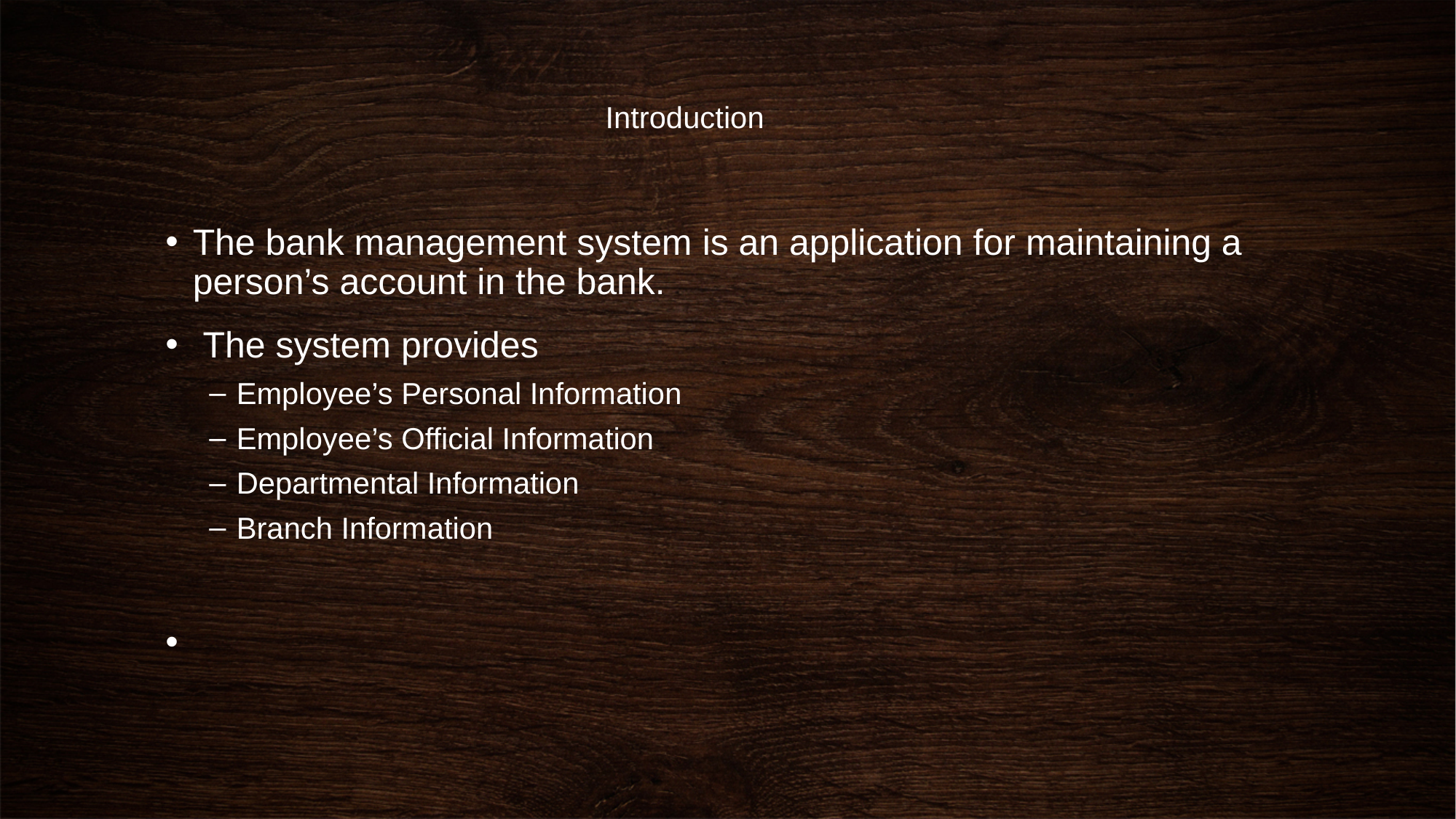

# Introduction
The bank management system is an application for maintaining a person’s account in the bank.
 The system provides
Employee’s Personal Information
Employee’s Official Information
Departmental Information
Branch Information